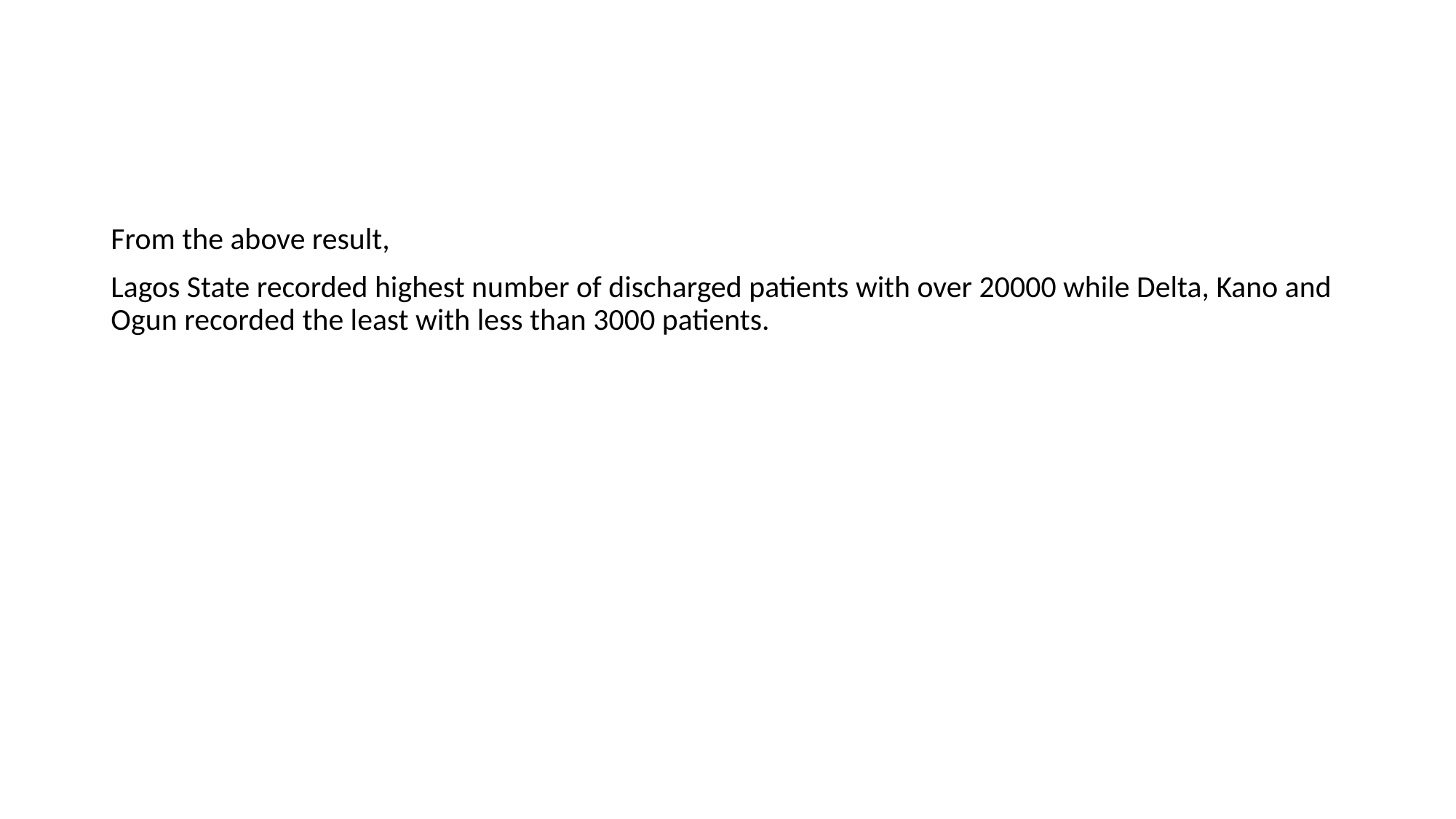

#
From the above result,
Lagos State recorded highest number of discharged patients with over 20000 while Delta, Kano and Ogun recorded the least with less than 3000 patients.